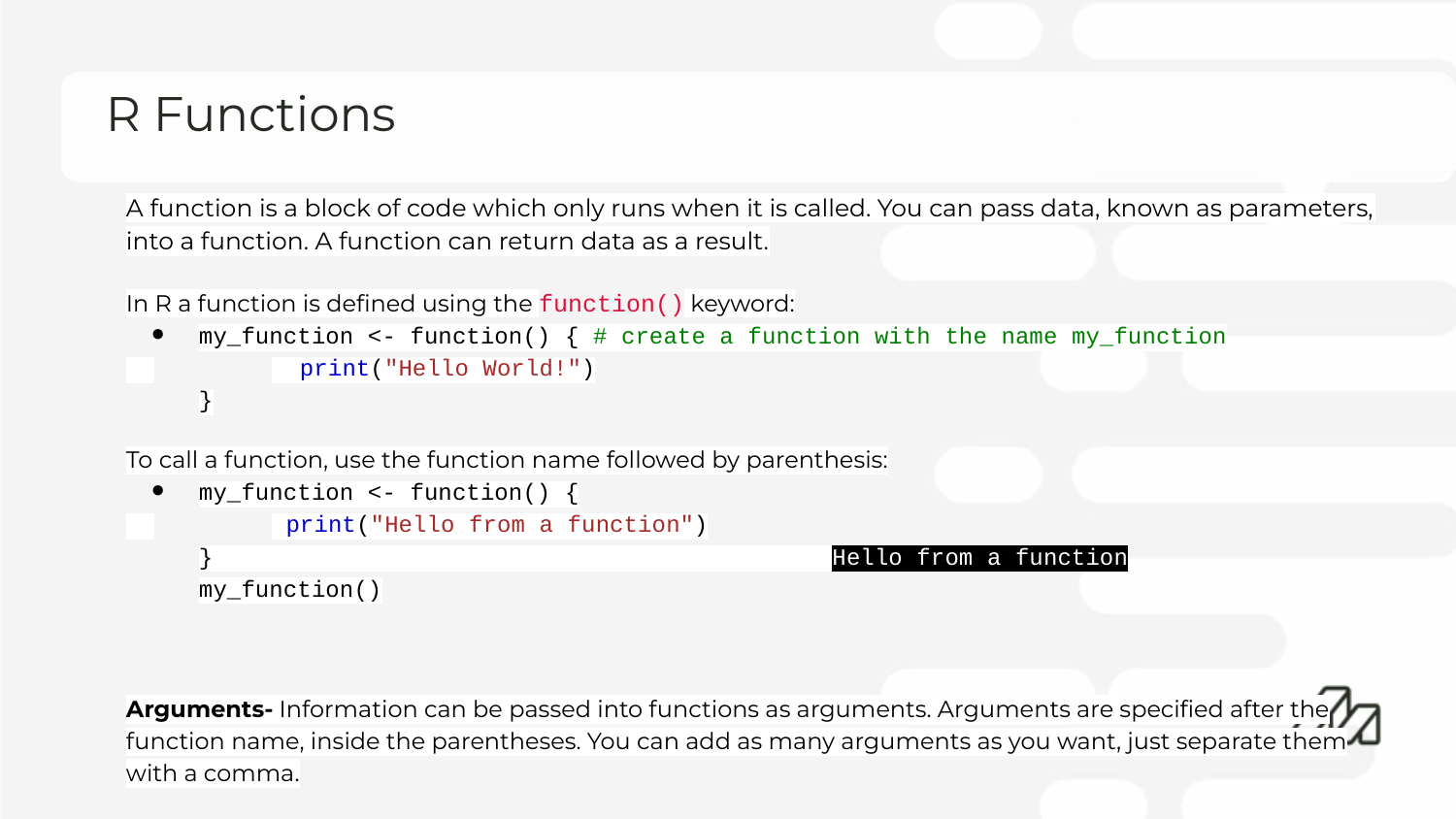

# R Functions
A function is a block of code which only runs when it is called. You can pass data, known as parameters, into a function. A function can return data as a result.
In R a function is defined using the function() keyword:
my_function <- function() { # create a function with the name my_function
  	  print("Hello World!")
}
To call a function, use the function name followed by parenthesis:
my_function <- function() {
  	 print("Hello from a function")
}                                            Hello from a function
my_function()

Arguments- Information can be passed into functions as arguments. Arguments are specified after the function name, inside the parentheses. You can add as many arguments as you want, just separate them with a comma.